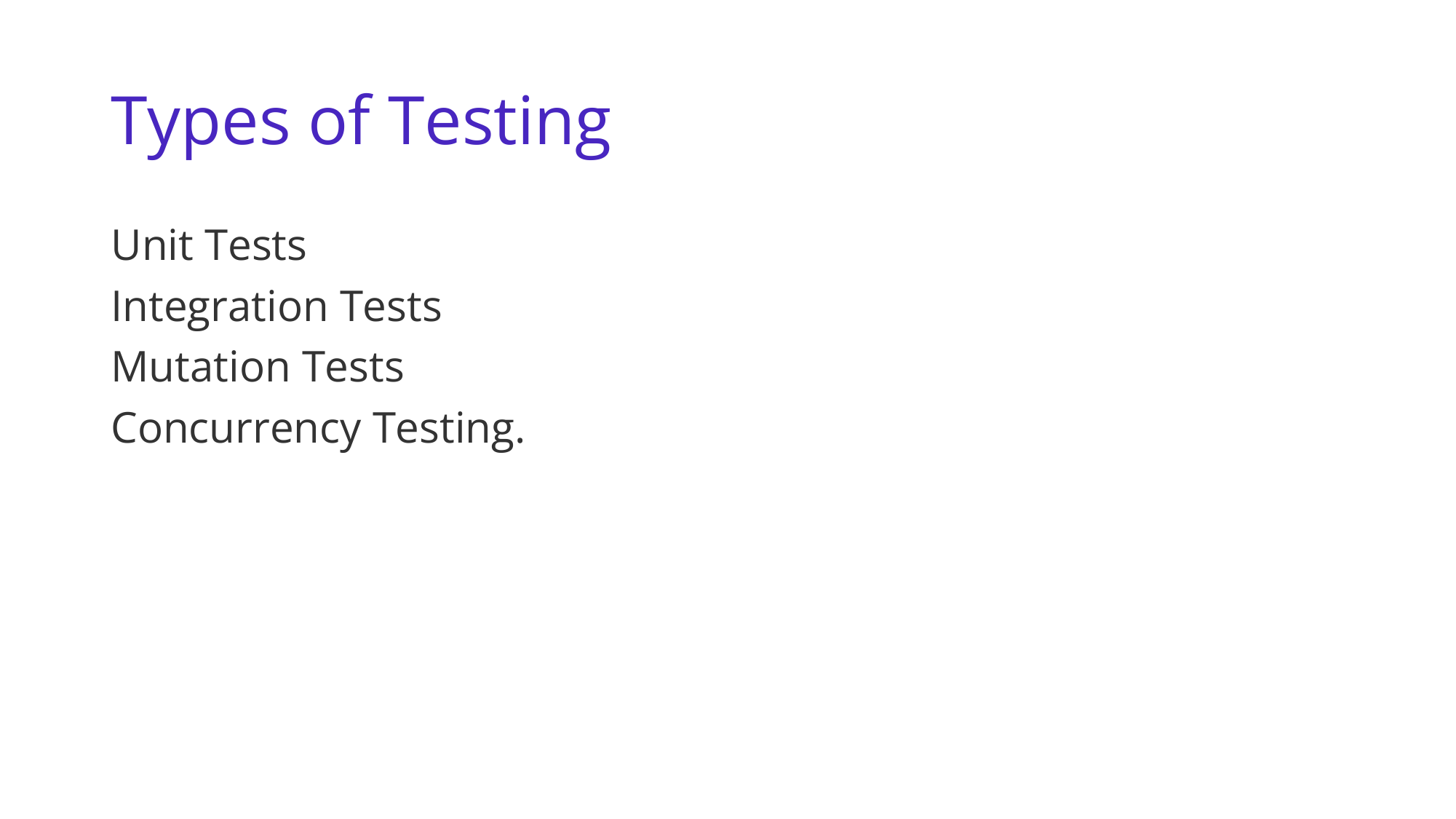

# Types of Testing
Unit Tests
Integration Tests
Mutation Tests
Concurrency Testing.